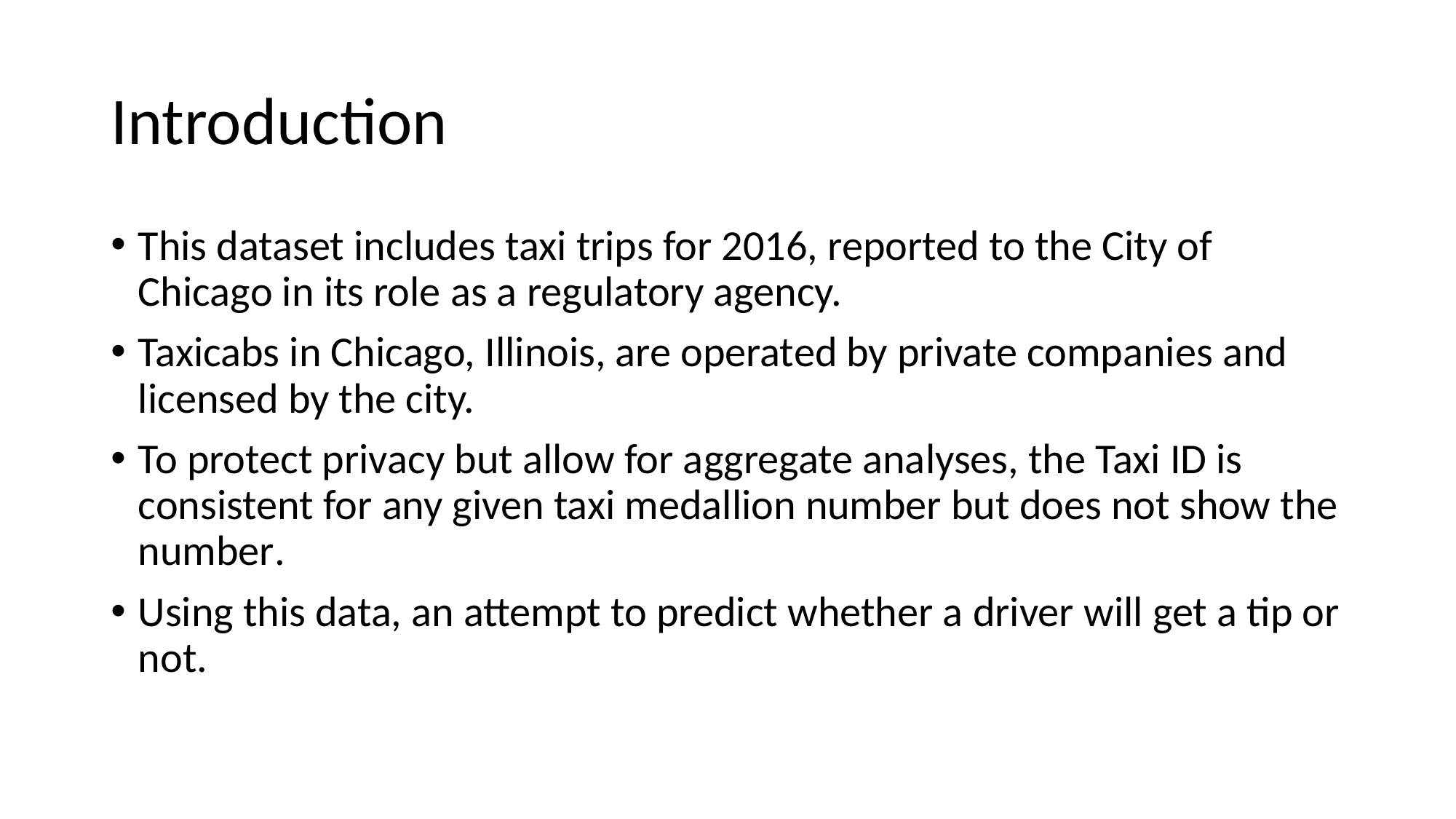

# Introduction
This dataset includes taxi trips for 2016, reported to the City of Chicago in its role as a regulatory agency.
Taxicabs in Chicago, Illinois, are operated by private companies and licensed by the city.
To protect privacy but allow for aggregate analyses, the Taxi ID is consistent for any given taxi medallion number but does not show the number.
Using this data, an attempt to predict whether a driver will get a tip or not.